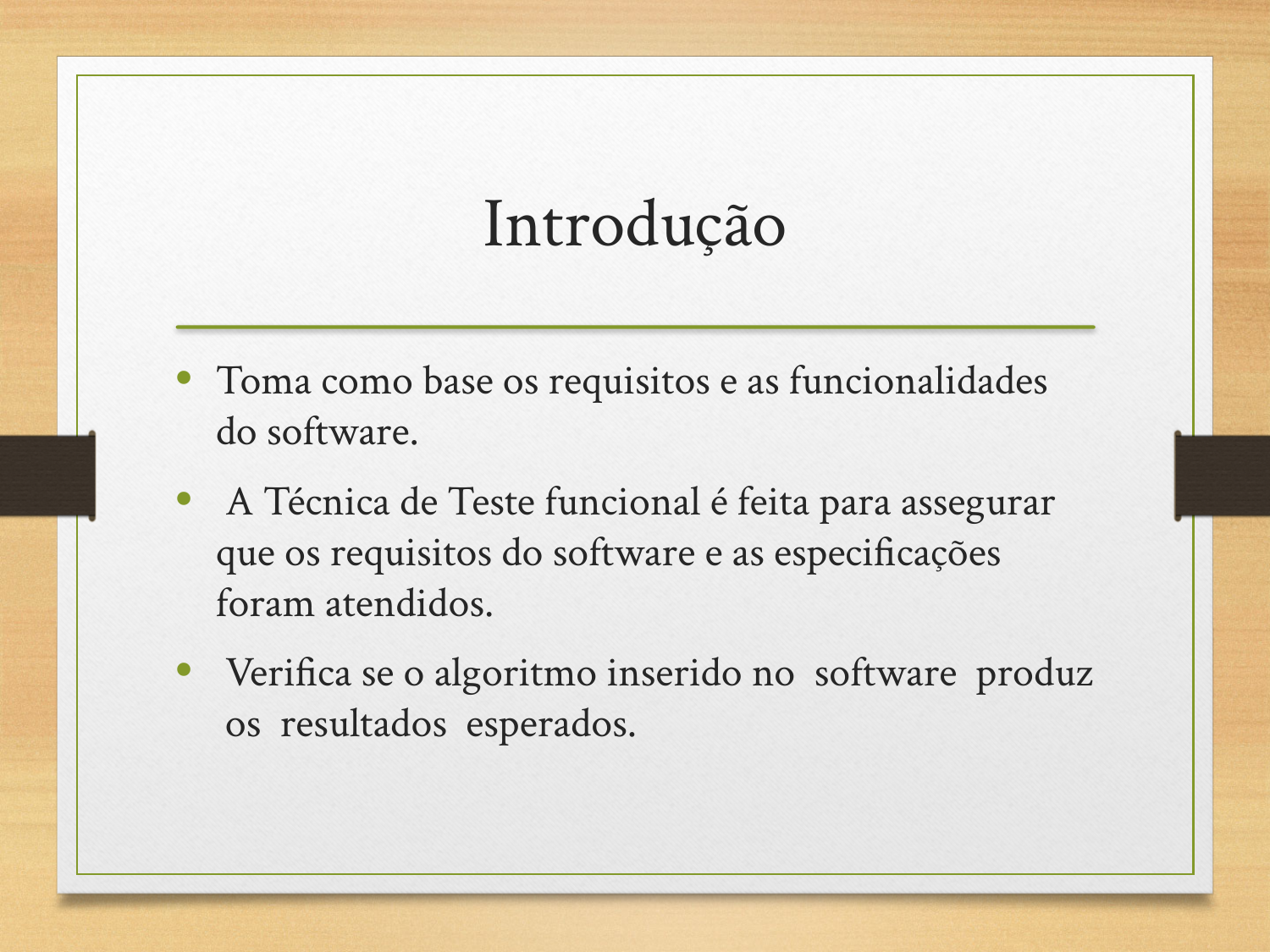

# Introdução
Toma como base os requisitos e as funcionalidades do software.
 A Técnica de Teste funcional é feita para assegurar que os requisitos do software e as especificações foram atendidos.
 Verifica se o algoritmo inserido no  software  produz  os  resultados  esperados.